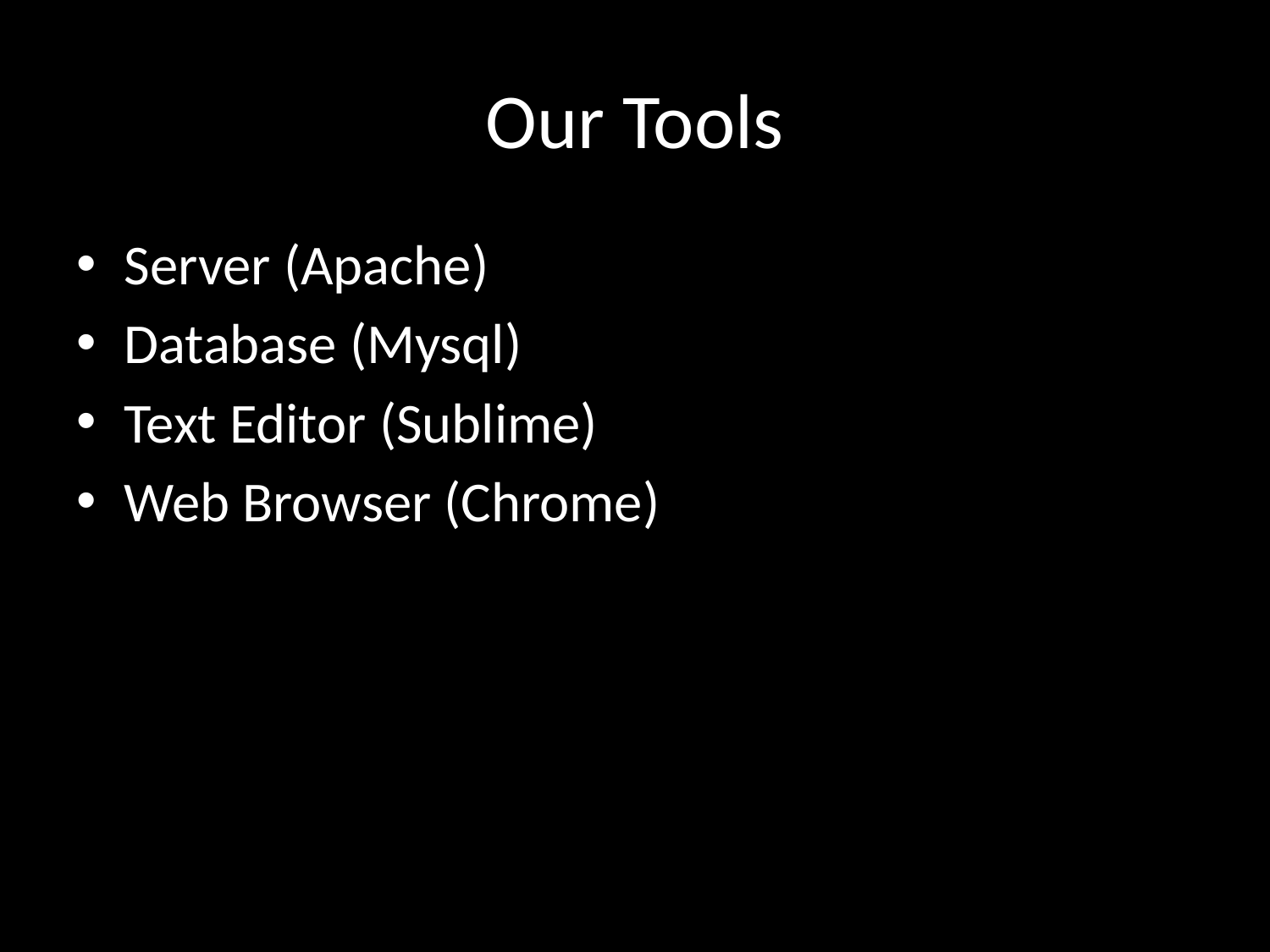

# Our Tools
Server (Apache)
Database (Mysql)
Text Editor (Sublime)
Web Browser (Chrome)